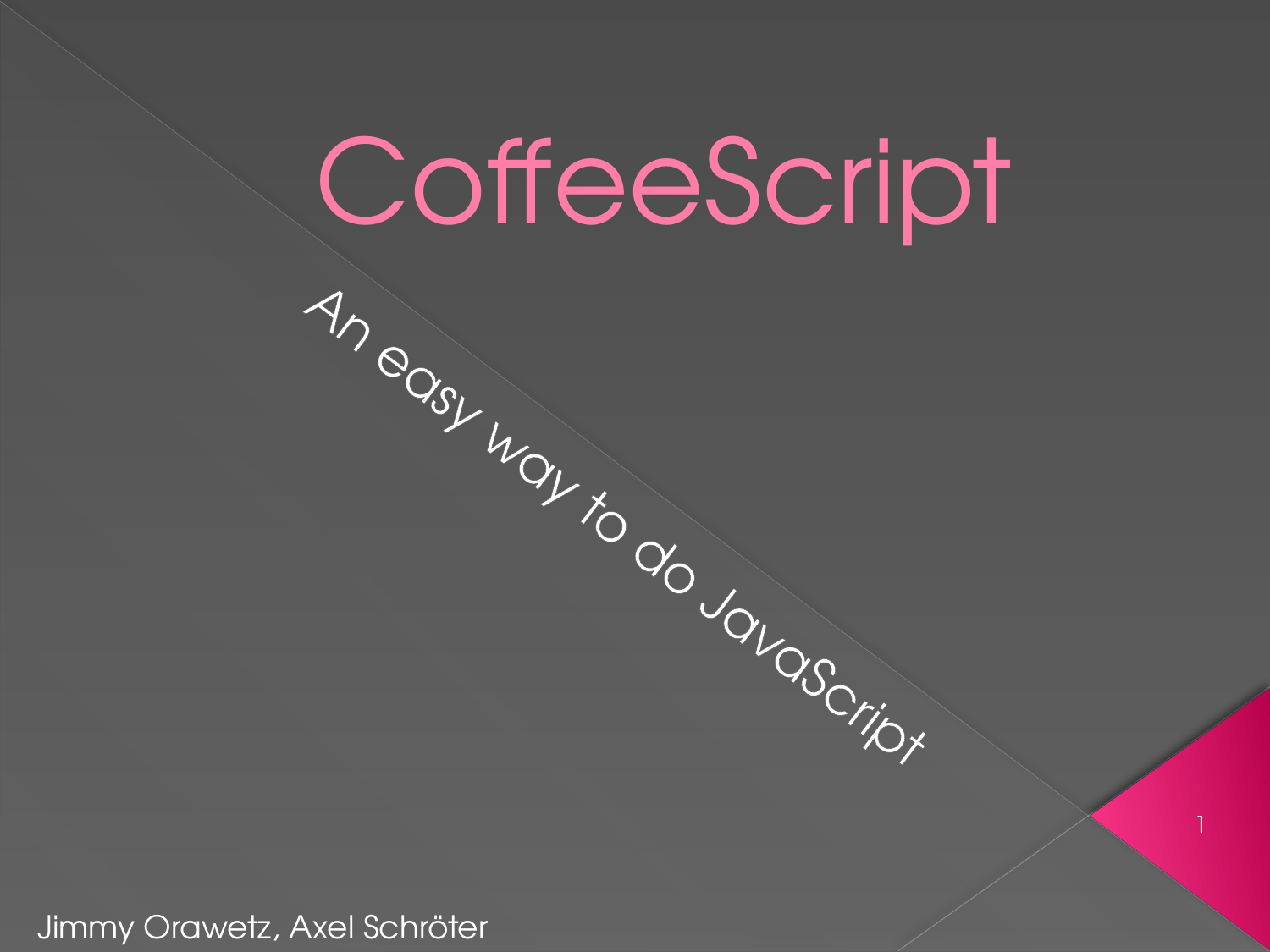

# CoffeeScript
An easy way to do JavaScript
1
Jimmy Orawetz, Axel Schröter